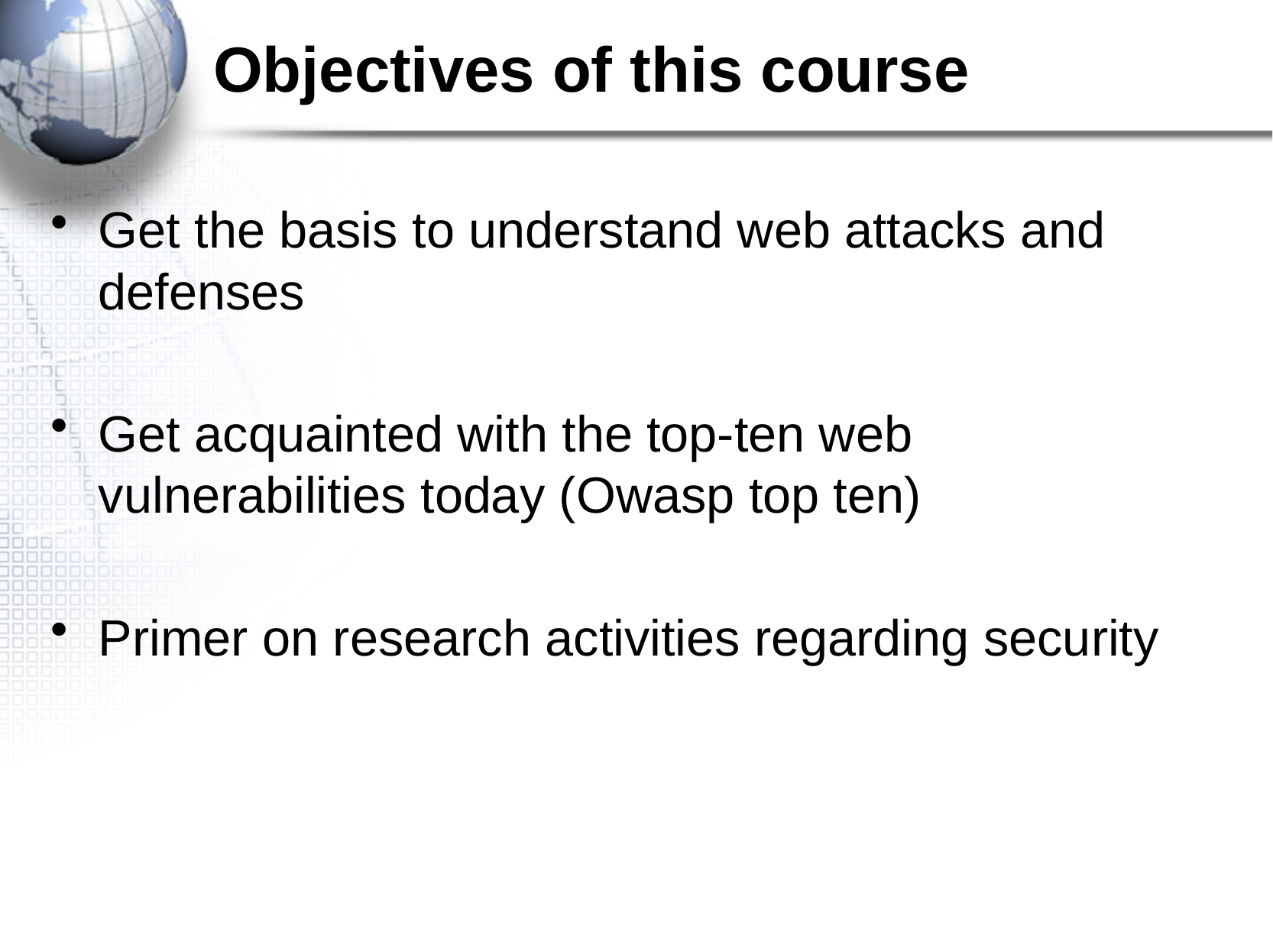

# Objectives of this course
Get the basis to understand web attacks and defenses

Get acquainted with the top-ten web vulnerabilities today (Owasp top ten)

Primer on research activities regarding security